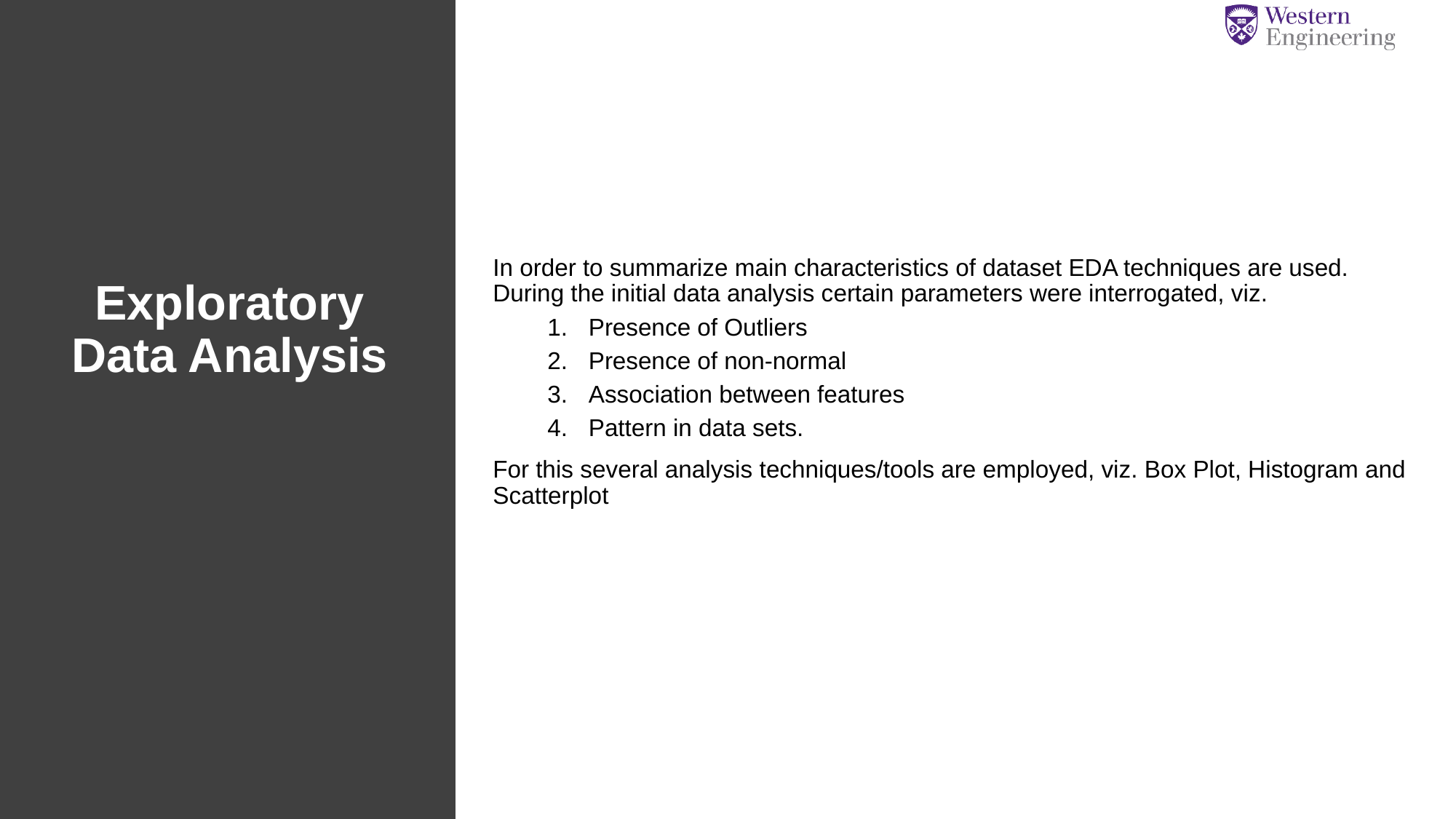

In order to summarize main characteristics of dataset EDA techniques are used. During the initial data analysis certain parameters were interrogated, viz.
Presence of Outliers
Presence of non-normal
Association between features
Pattern in data sets.
For this several analysis techniques/tools are employed, viz. Box Plot, Histogram and Scatterplot
# Exploratory Data Analysis